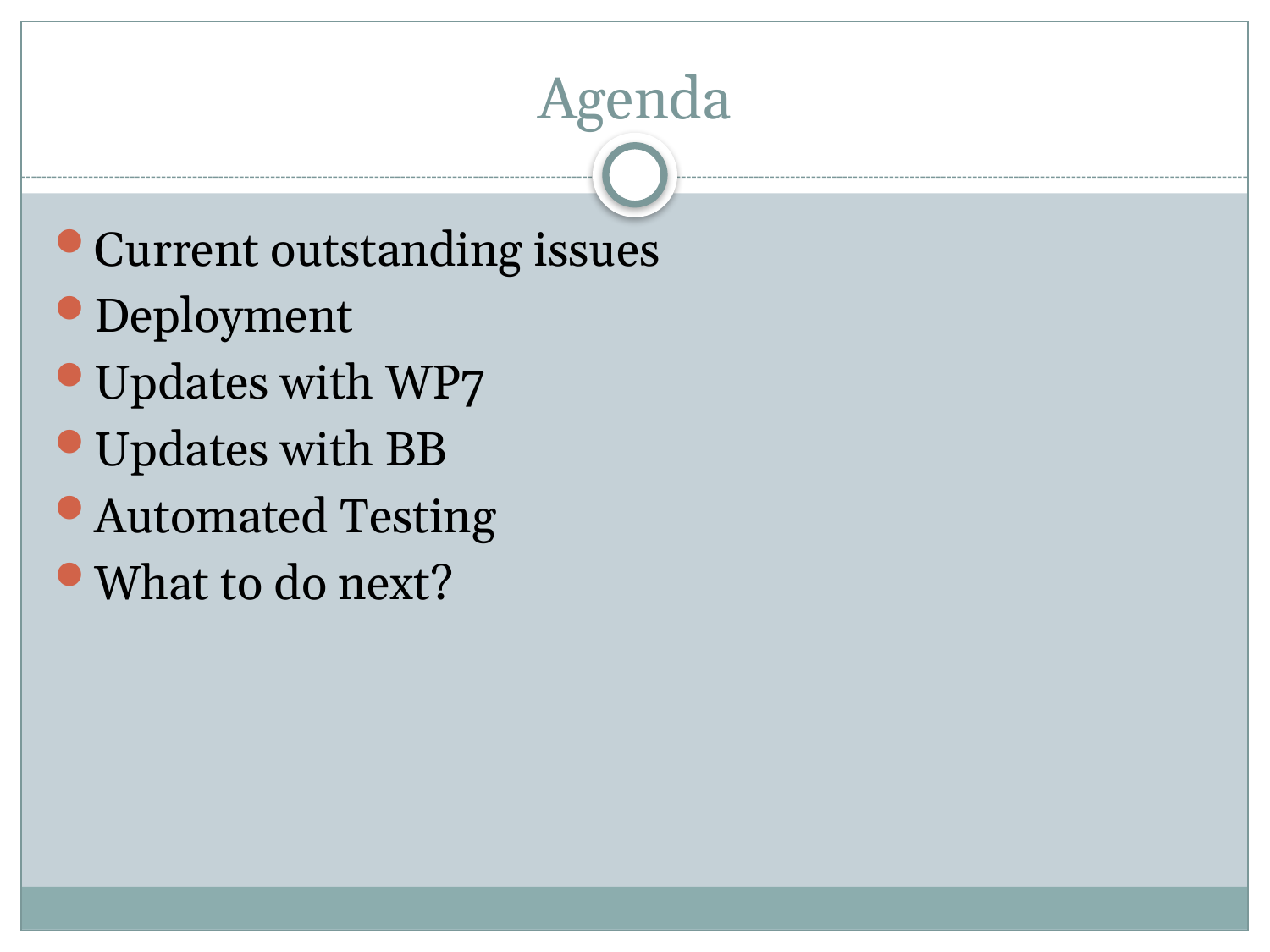

# Agenda
Current outstanding issues
Deployment
Updates with WP7
Updates with BB
Automated Testing
What to do next?